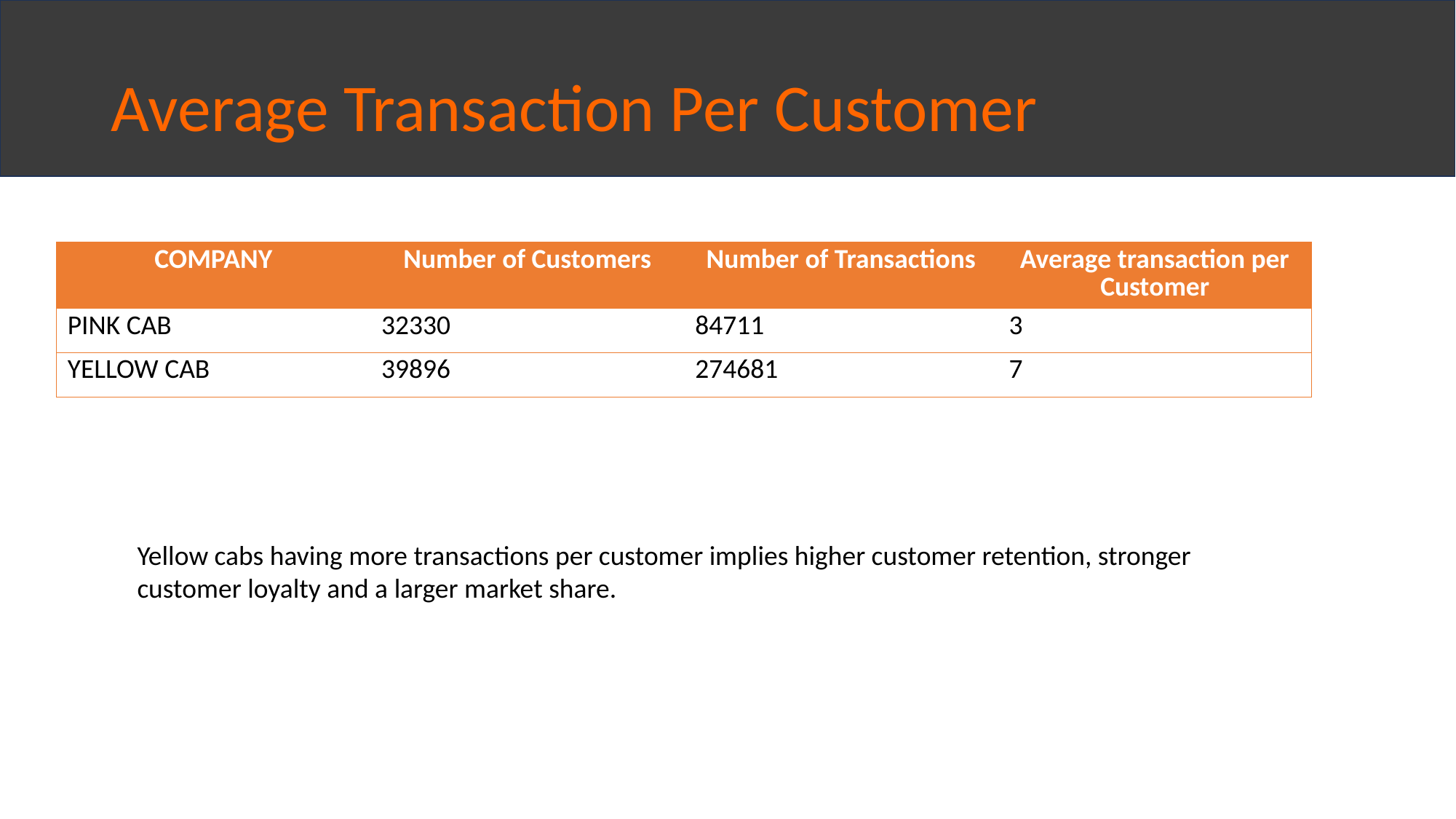

# Average Transaction Per Customer
| COMPANY | Number of Customers | Number of Transactions | Average transaction per Customer |
| --- | --- | --- | --- |
| PINK CAB | 32330 | 84711 | 3 |
| YELLOW CAB | 39896 | 274681 | 7 |
Yellow cabs having more transactions per customer implies higher customer retention, stronger customer loyalty and a larger market share.